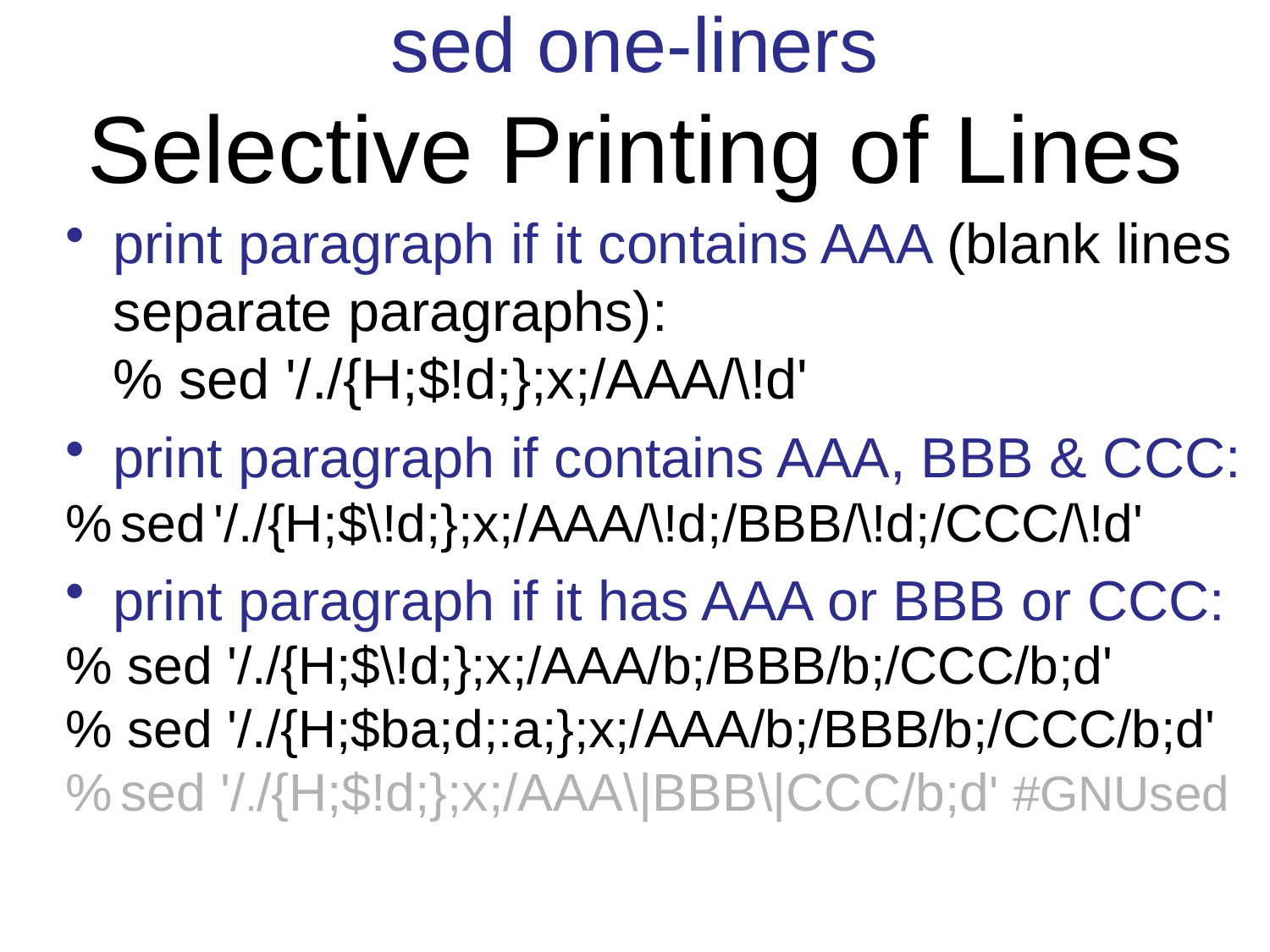

sed one-liners
Selective Printing of Lines
print paragraph if it contains AAA (blank lines separate paragraphs):
	% sed '/./{H;$!d;};x;/AAA/\!d'
print paragraph if contains AAA, BBB & CCC:
% sed '/./{H;$\!d;};x;/AAA/\!d;/BBB/\!d;/CCC/\!d'
print paragraph if it has AAA or BBB or CCC:
% sed '/./{H;$\!d;};x;/AAA/b;/BBB/b;/CCC/b;d'
% sed '/./{H;$ba;d;:a;};x;/AAA/b;/BBB/b;/CCC/b;d'
% sed '/./{H;$!d;};x;/AAA\|BBB\|CCC/b;d' #GNUsed